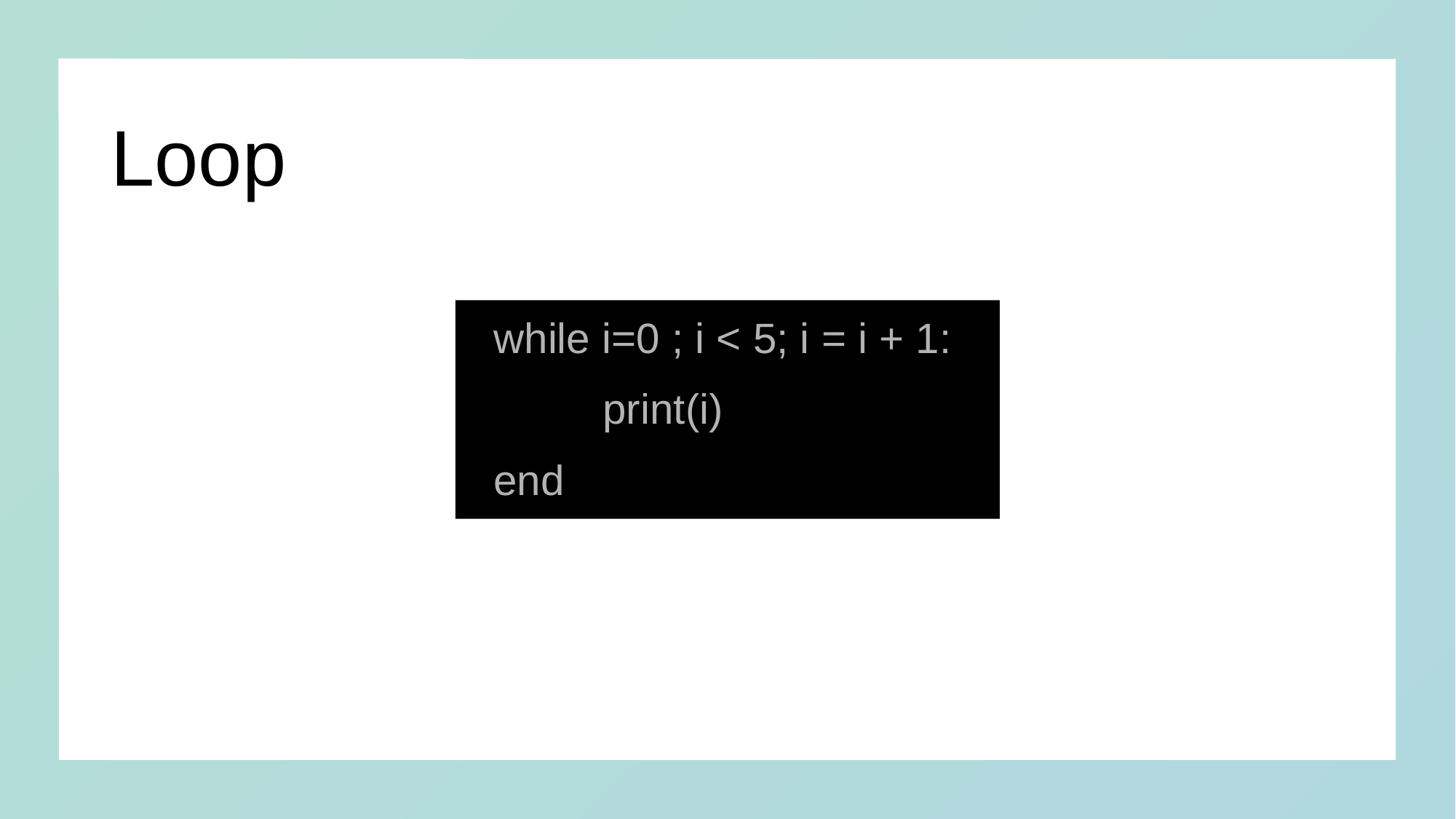

# Loop
while i=0 ; i < 5; i = i + 1:
	print(i)
end